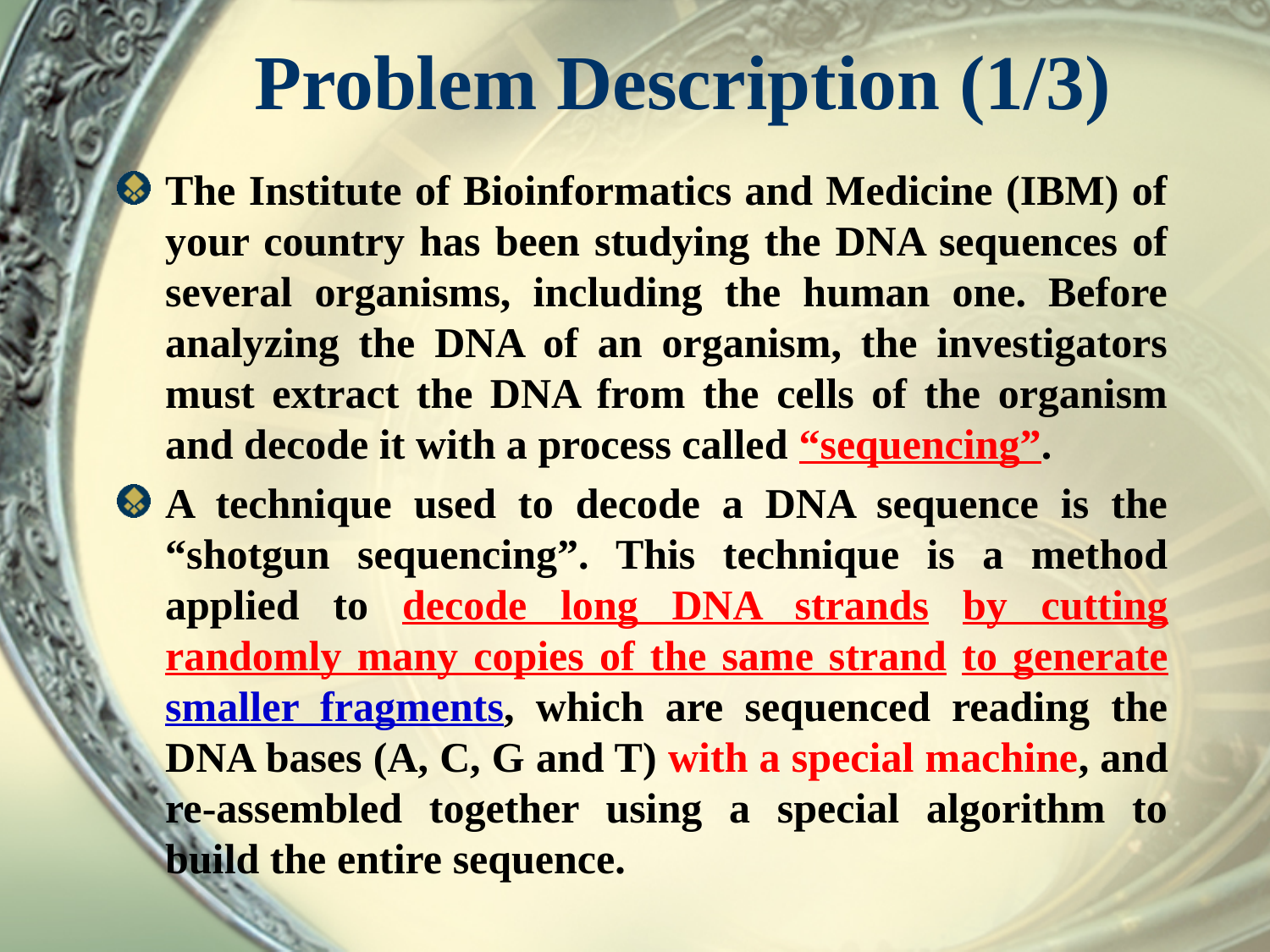

# Problem Description (1/3)
The Institute of Bioinformatics and Medicine (IBM) of your country has been studying the DNA sequences of several organisms, including the human one. Before analyzing the DNA of an organism, the investigators must extract the DNA from the cells of the organism and decode it with a process called “sequencing”.
A technique used to decode a DNA sequence is the “shotgun sequencing”. This technique is a method applied to decode long DNA strands by cutting randomly many copies of the same strand to generate smaller fragments, which are sequenced reading the DNA bases (A, C, G and T) with a special machine, and re-assembled together using a special algorithm to build the entire sequence.